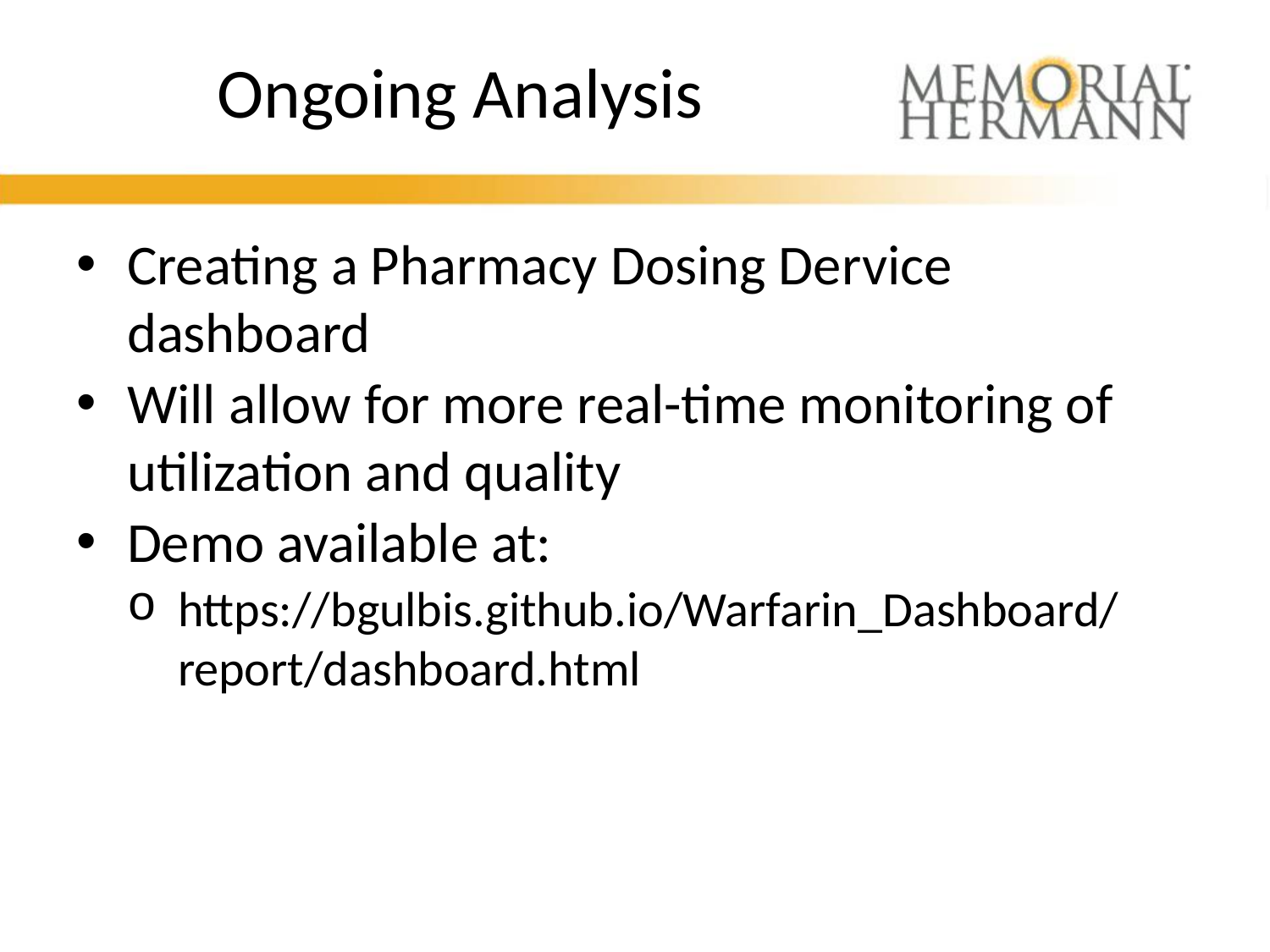

# Ongoing Analysis
Creating a Pharmacy Dosing Dervice dashboard
Will allow for more real-time monitoring of utilization and quality
Demo available at:
https://bgulbis.github.io/Warfarin_Dashboard/report/dashboard.html